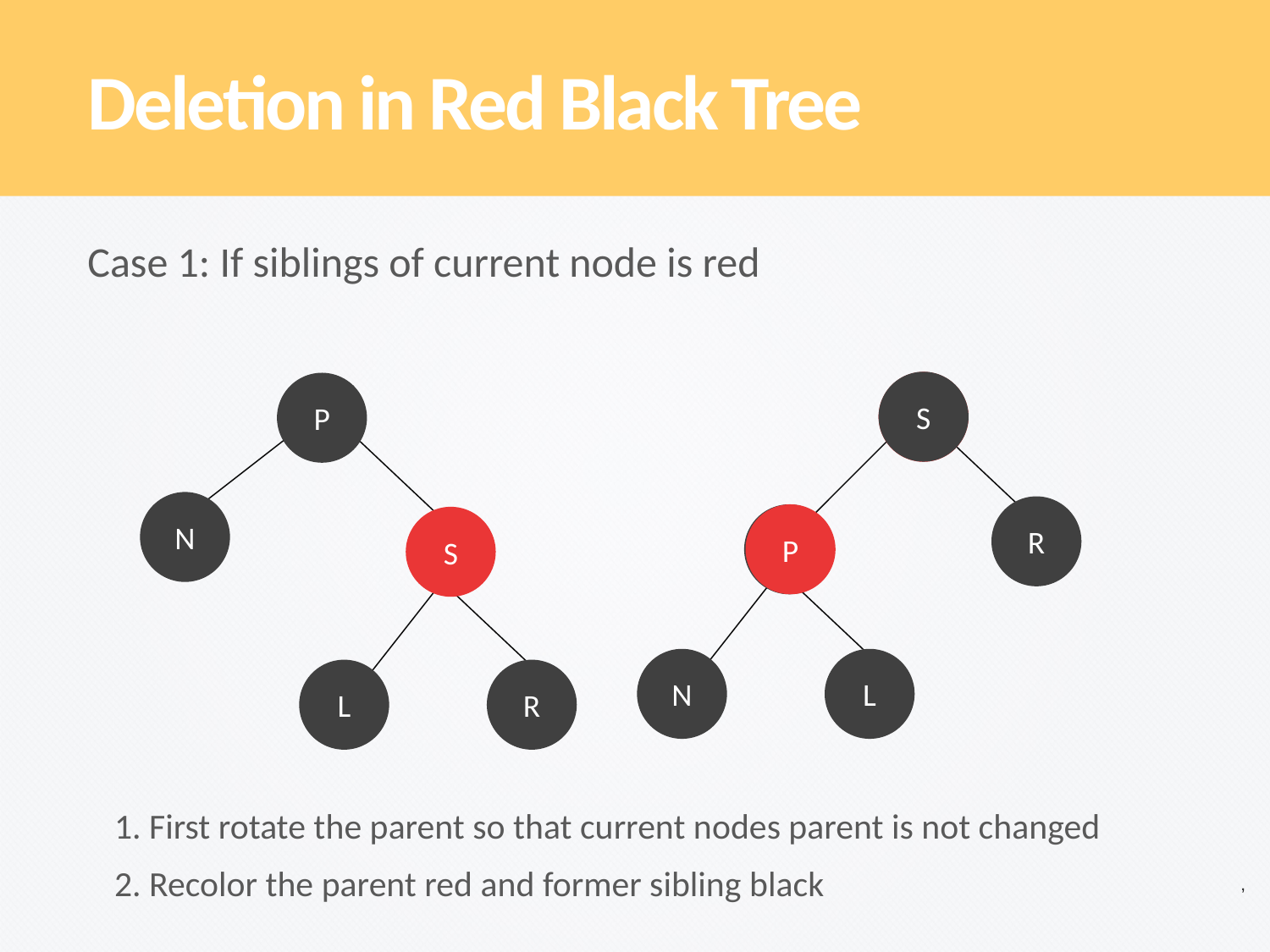

Deletion in Red Black Tree
Case 1: If siblings of current node is red
S
S
P
N
R
P
P
S
N
L
L
R
1. First rotate the parent so that current nodes parent is not changed
2. Recolor the parent red and former sibling black
  ,